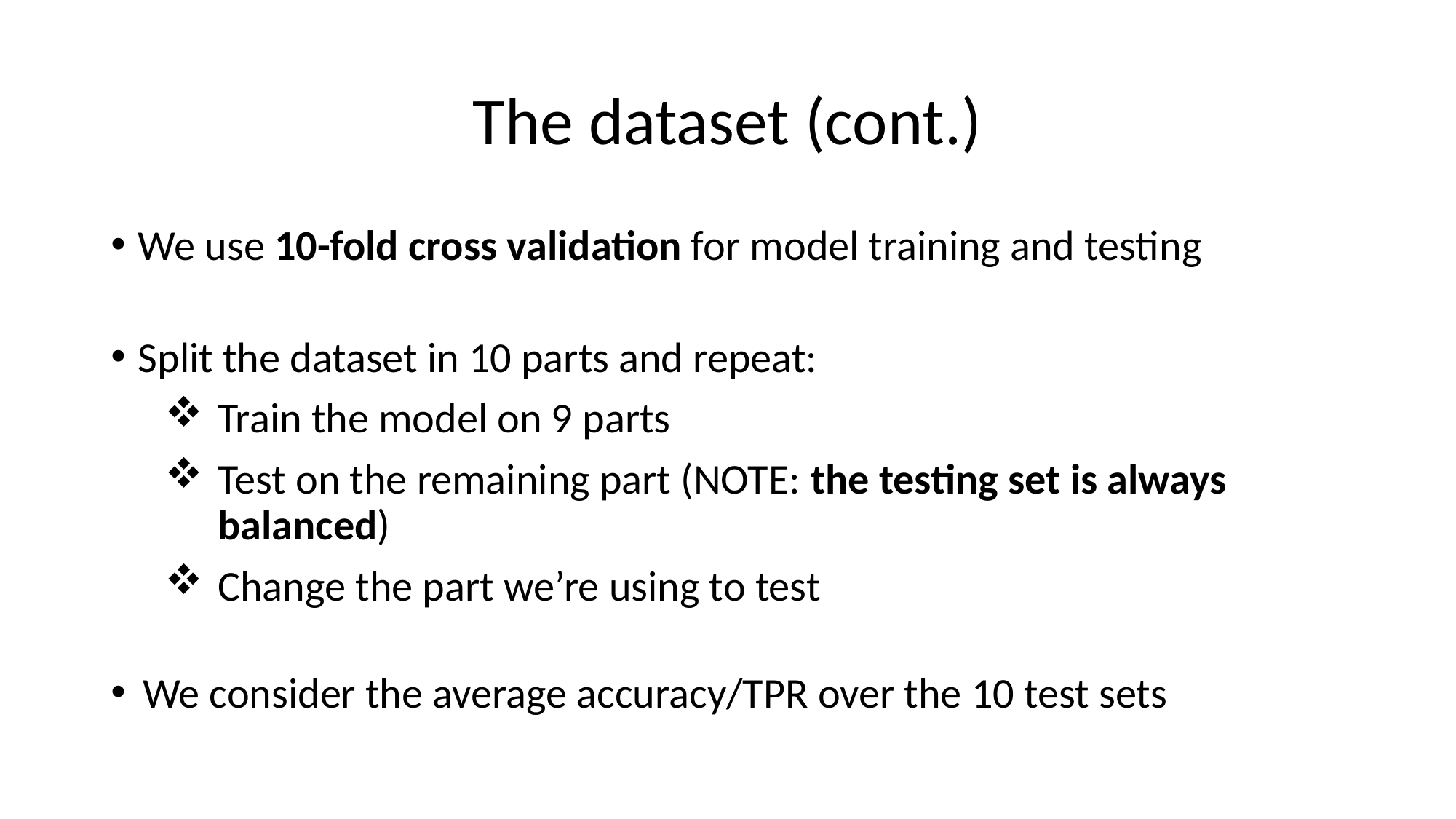

# The dataset (cont.)
We use 10-fold cross validation for model training and testing
Split the dataset in 10 parts and repeat:
Train the model on 9 parts
Test on the remaining part (NOTE: the testing set is always balanced)
Change the part we’re using to test
We consider the average accuracy/TPR over the 10 test sets